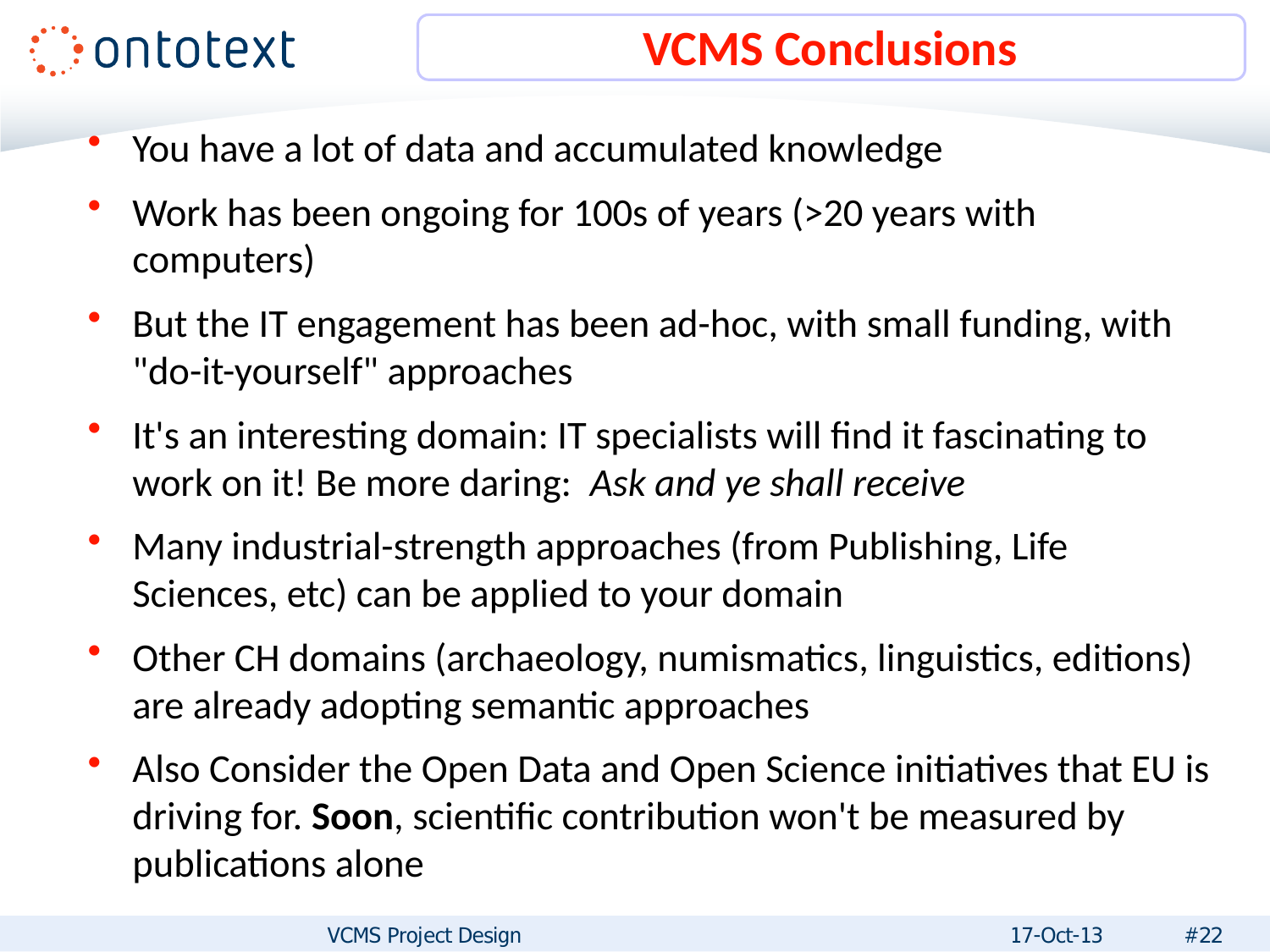

# VCMS Conclusions
You have a lot of data and accumulated knowledge
Work has been ongoing for 100s of years (>20 years with computers)
But the IT engagement has been ad-hoc, with small funding, with "do-it-yourself" approaches
It's an interesting domain: IT specialists will find it fascinating to work on it! Be more daring:  Ask and ye shall receive
Many industrial-strength approaches (from Publishing, Life Sciences, etc) can be applied to your domain
Other CH domains (archaeology, numismatics, linguistics, editions) are already adopting semantic approaches
Also Consider the Open Data and Open Science initiatives that EU is driving for. Soon, scientific contribution won't be measured by publications alone
VCMS Project Design
17-Oct-13
#22